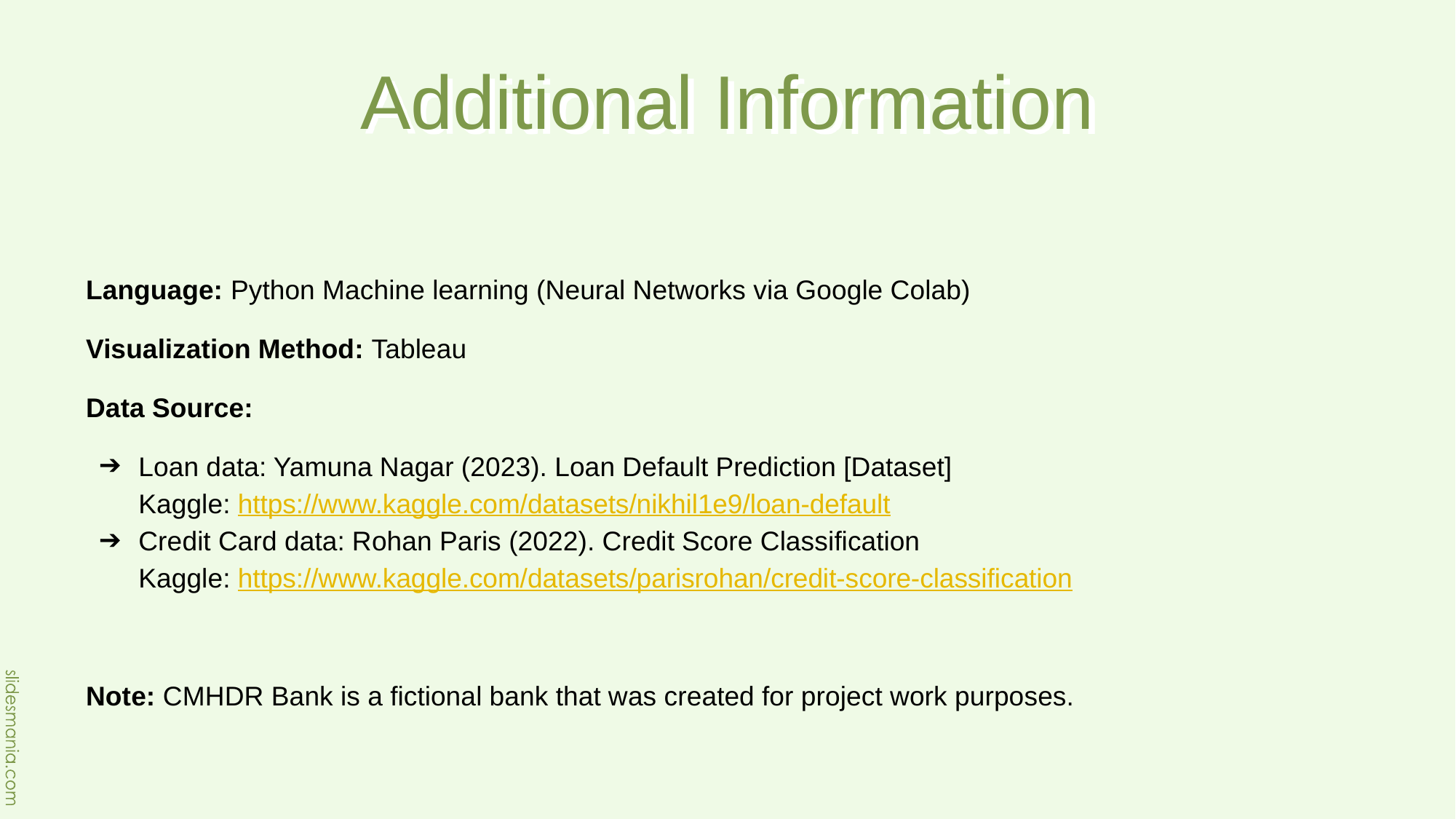

# Additional Information

Language: Python Machine learning (Neural Networks via Google Colab)
Visualization Method: Tableau
Data Source:
Loan data: Yamuna Nagar (2023). Loan Default Prediction [Dataset]
	Kaggle: https://www.kaggle.com/datasets/nikhil1e9/loan-default
Credit Card data: Rohan Paris (2022). Credit Score Classification
	Kaggle: https://www.kaggle.com/datasets/parisrohan/credit-score-classification

Note: CMHDR Bank is a fictional bank that was created for project work purposes.